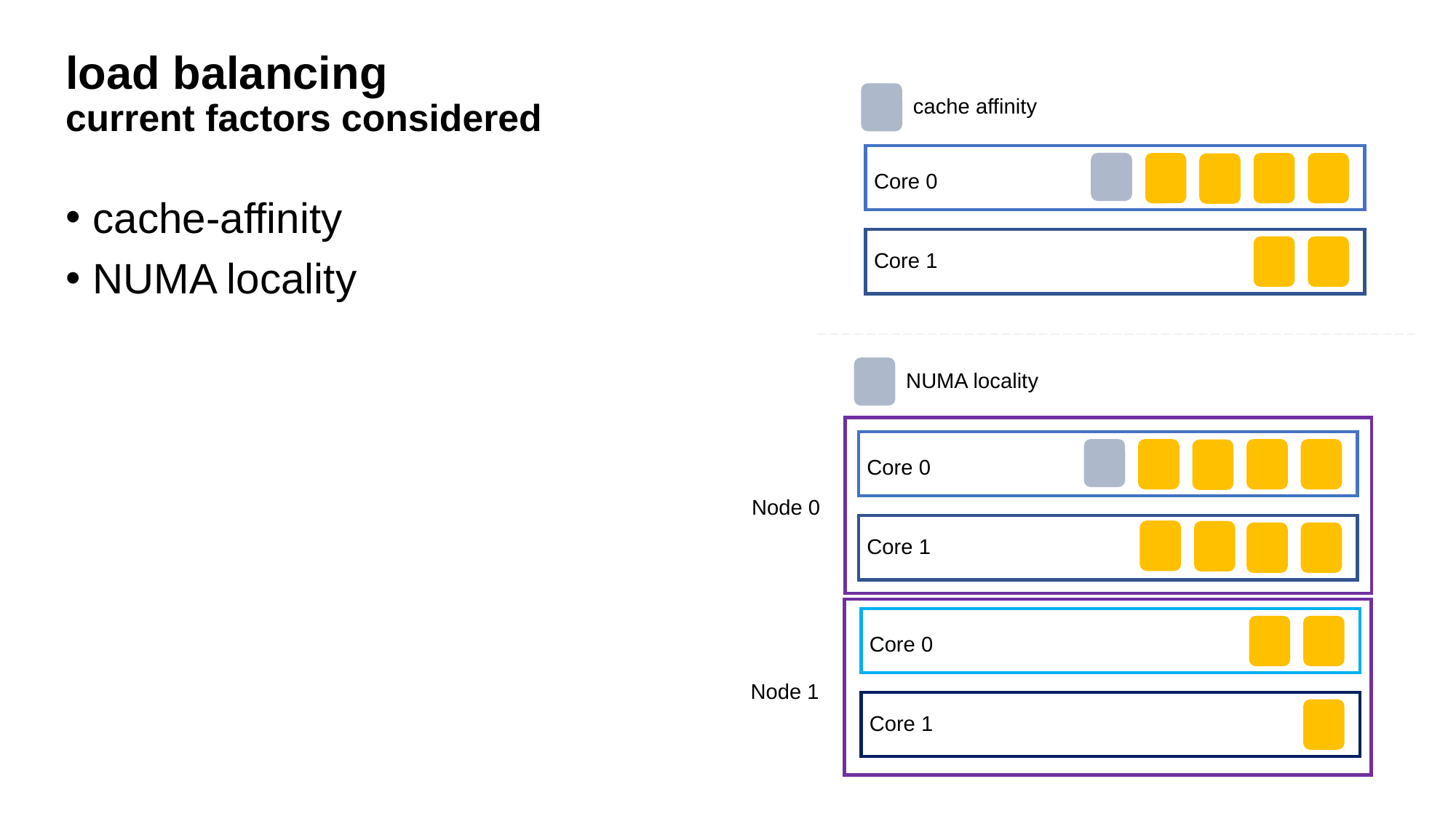

# load balancing current factors considered

cache affinity

Core 0
cache-affinity
NUMA locality

Core 1

NUMA locality

Core 0
Node 0

Core 1

Core 0
Node 1

Core 1